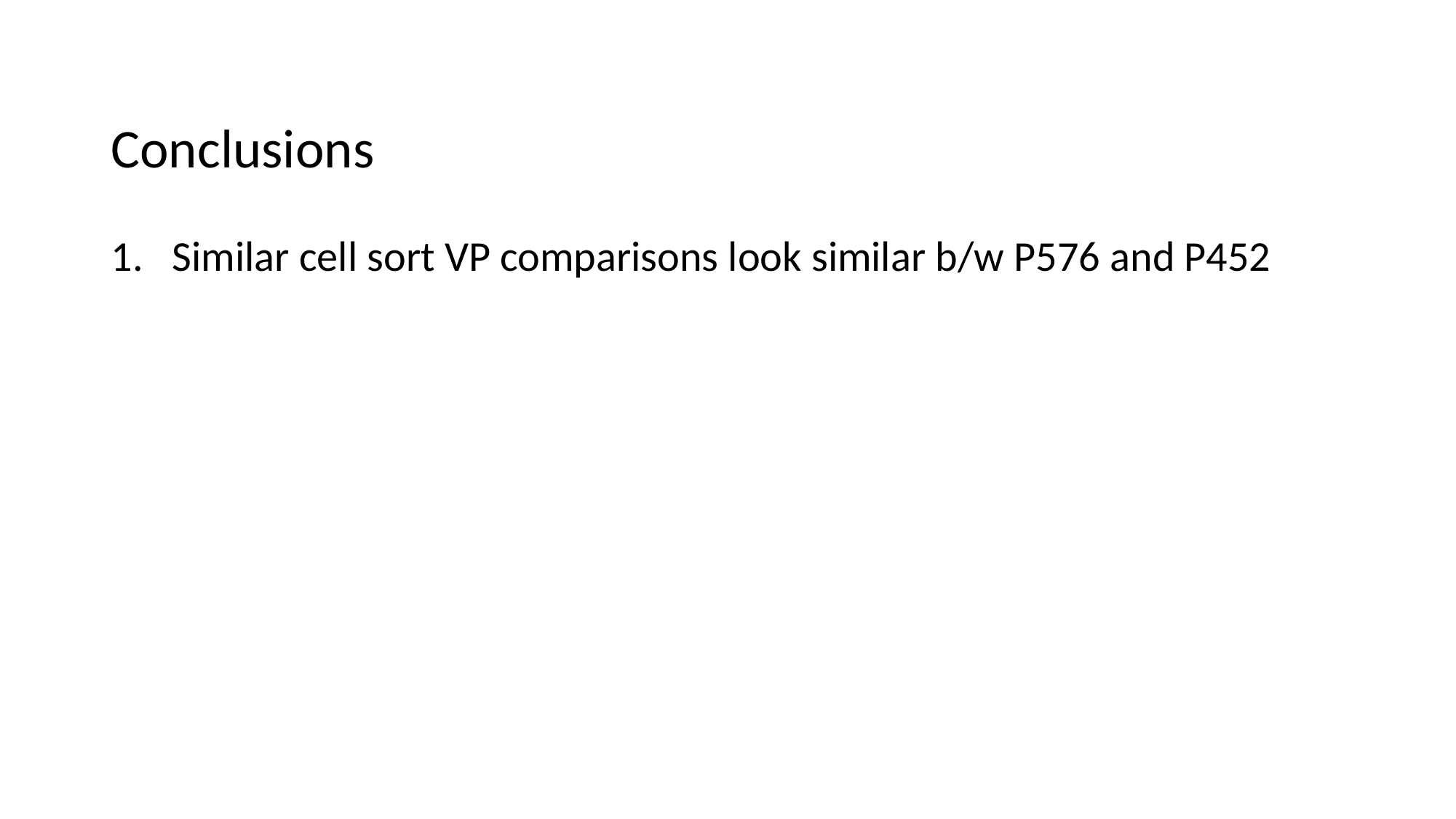

# Conclusions
Similar cell sort VP comparisons look similar b/w P576 and P452